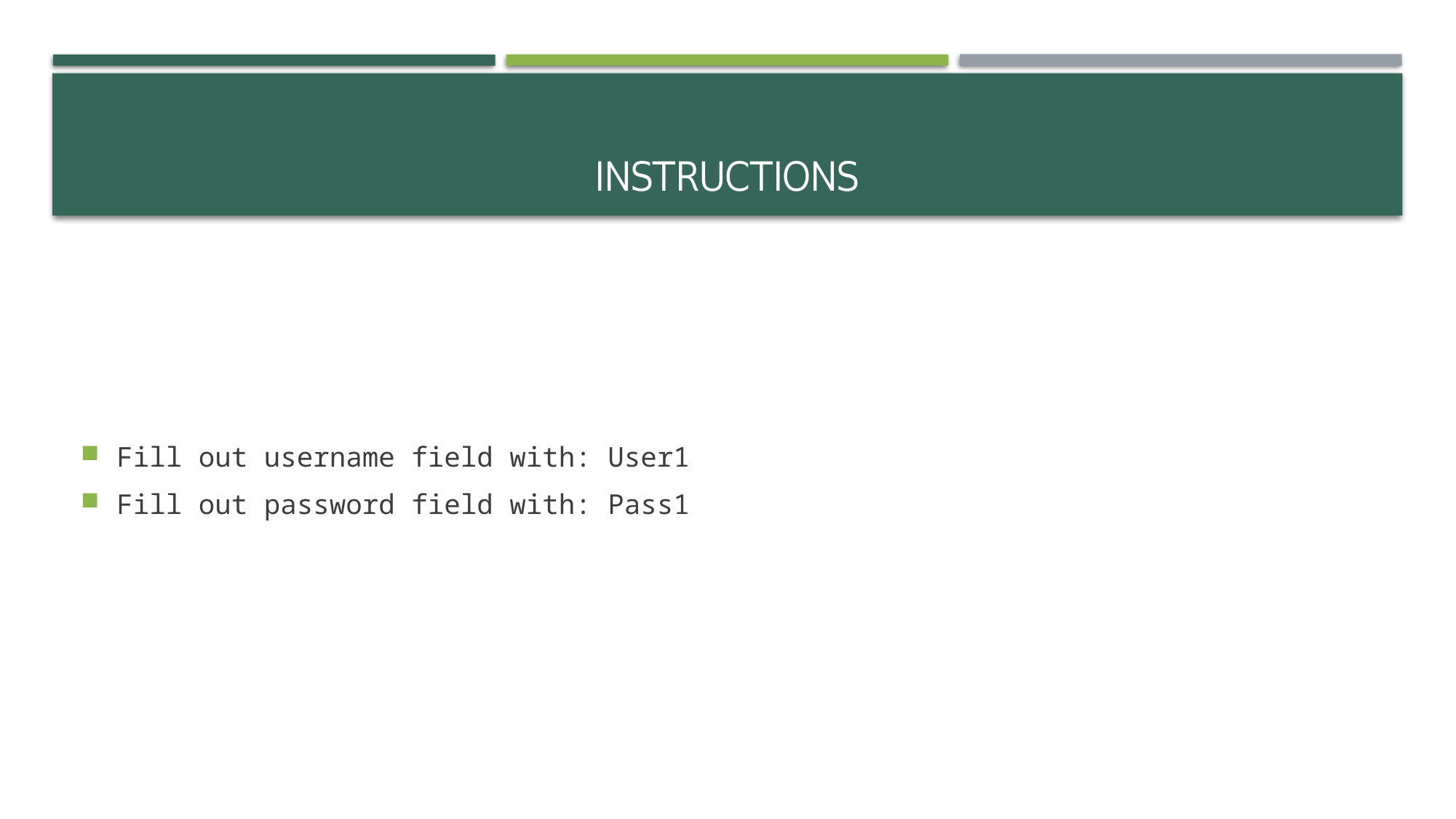

# Instructions
Fill out username field with: User1
Fill out password field with: Pass1